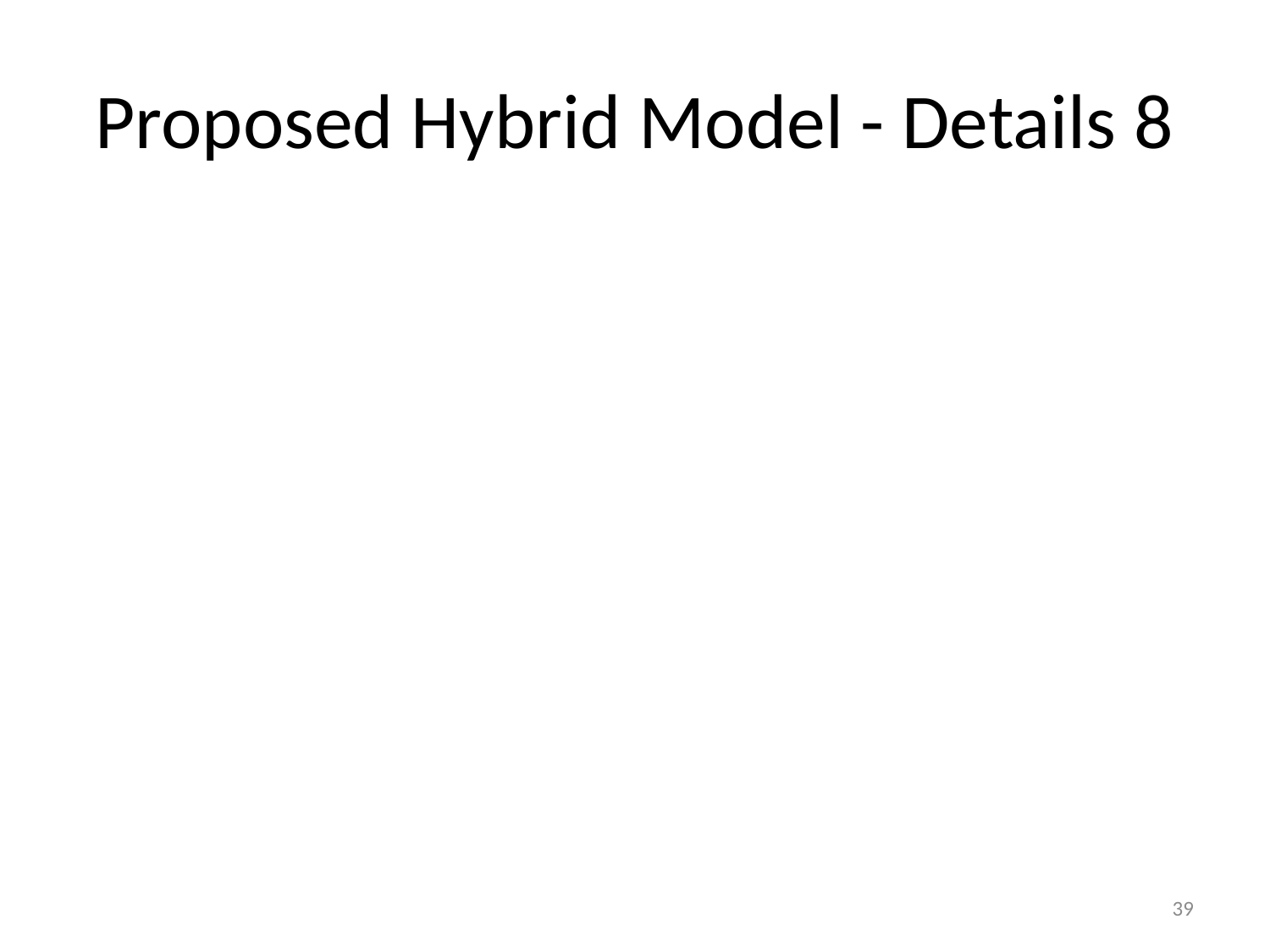

# Proposed Hybrid Model - Details 8

39